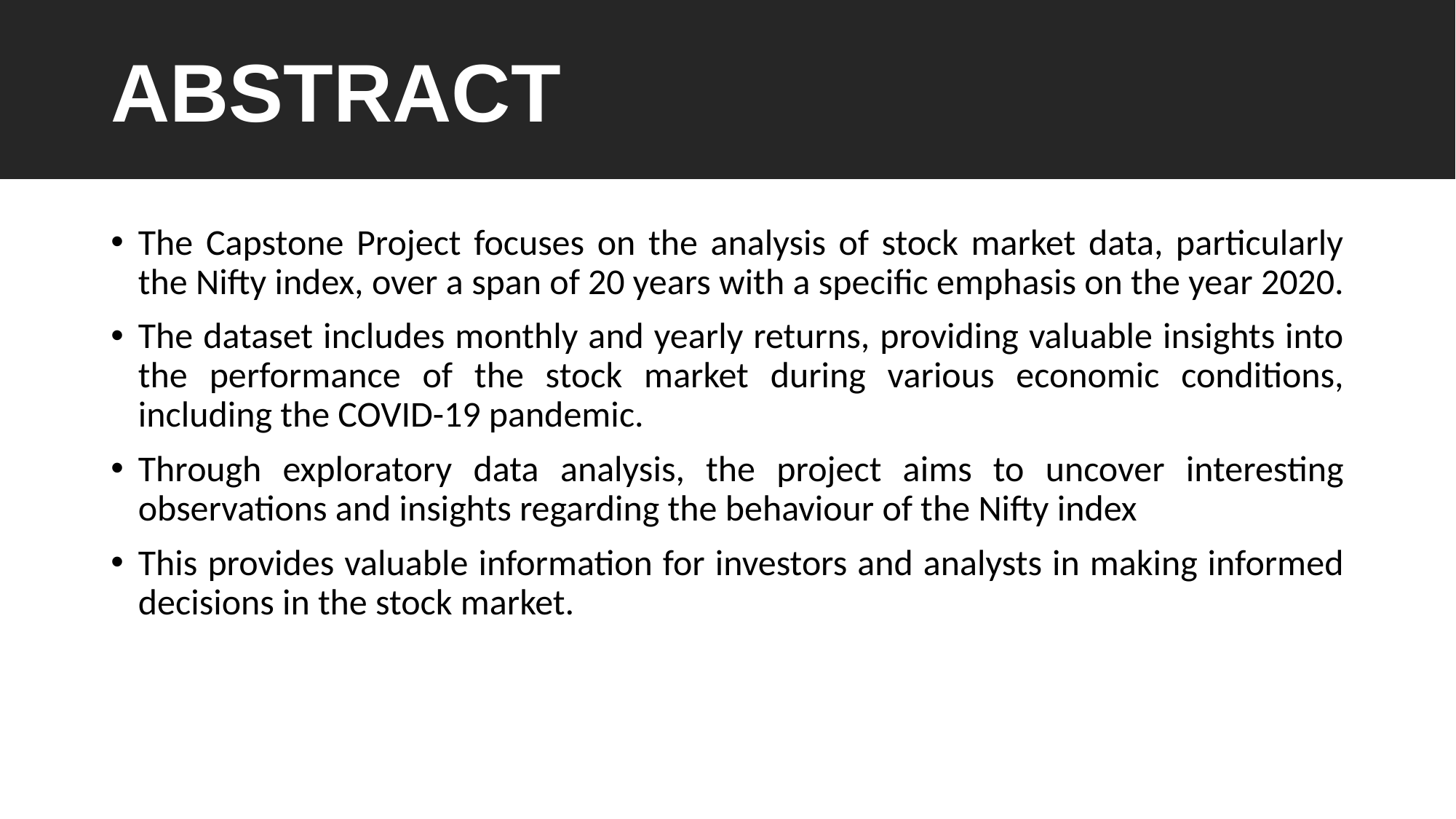

# Outline
ABSTRACT
The Capstone Project focuses on the analysis of stock market data, particularly the Nifty index, over a span of 20 years with a specific emphasis on the year 2020.
The dataset includes monthly and yearly returns, providing valuable insights into the performance of the stock market during various economic conditions, including the COVID-19 pandemic.
Through exploratory data analysis, the project aims to uncover interesting observations and insights regarding the behaviour of the Nifty index
This provides valuable information for investors and analysts in making informed decisions in the stock market.